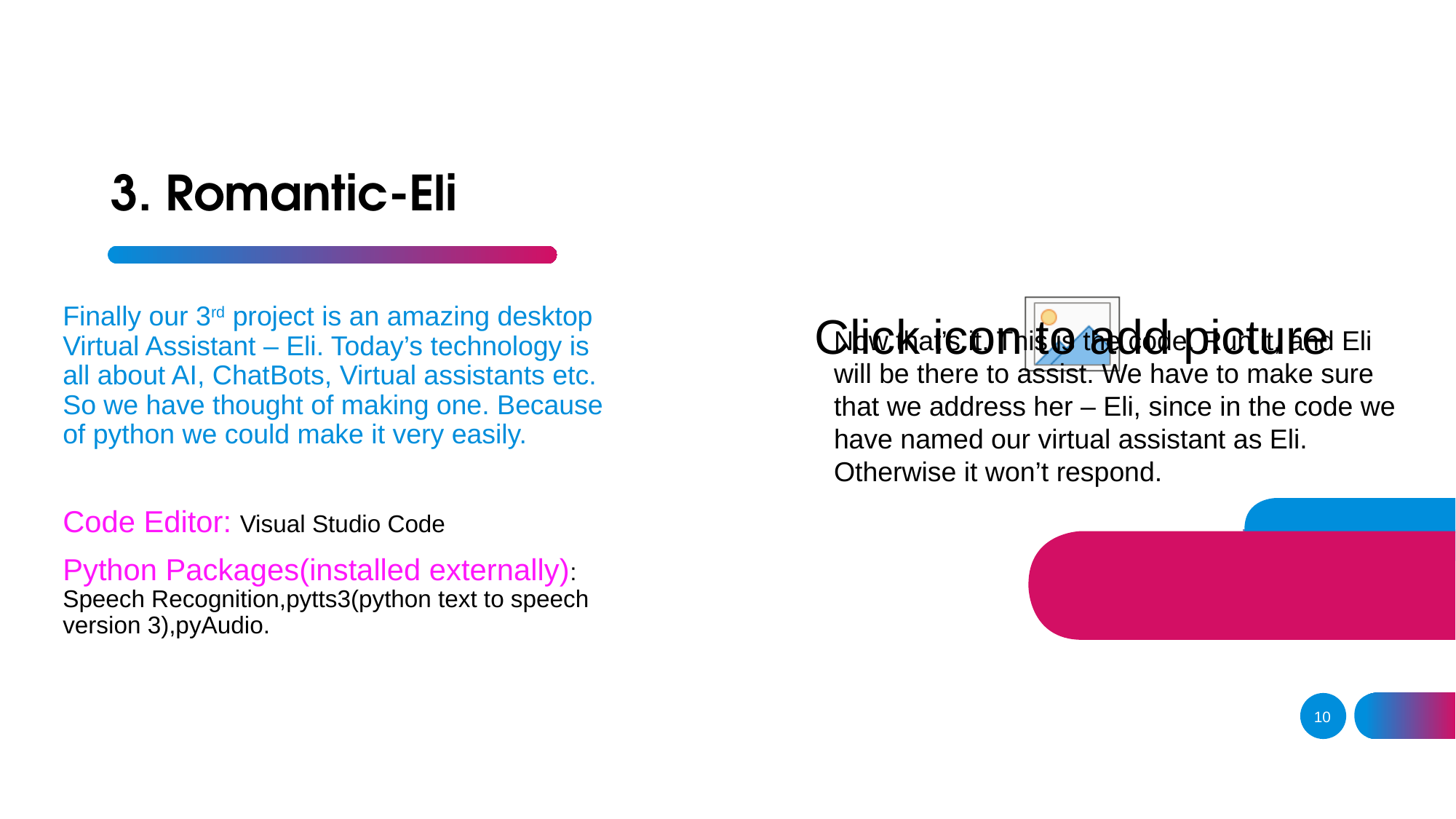

# 3. Romantic-Eli

Finally our 3rd project is an amazing desktop Virtual Assistant – Eli. Today’s technology is all about AI, ChatBots, Virtual assistants etc. So we have thought of making one. Because of python we could make it very easily.

Code Editor: Visual Studio Code
Python Packages(installed externally): Speech Recognition,pytts3(python text to speech version 3),pyAudio.
Now that’s it. This is the code. Run it, and Eli will be there to assist. We have to make sure that we address her – Eli, since in the code we have named our virtual assistant as Eli. Otherwise it won’t respond.

10